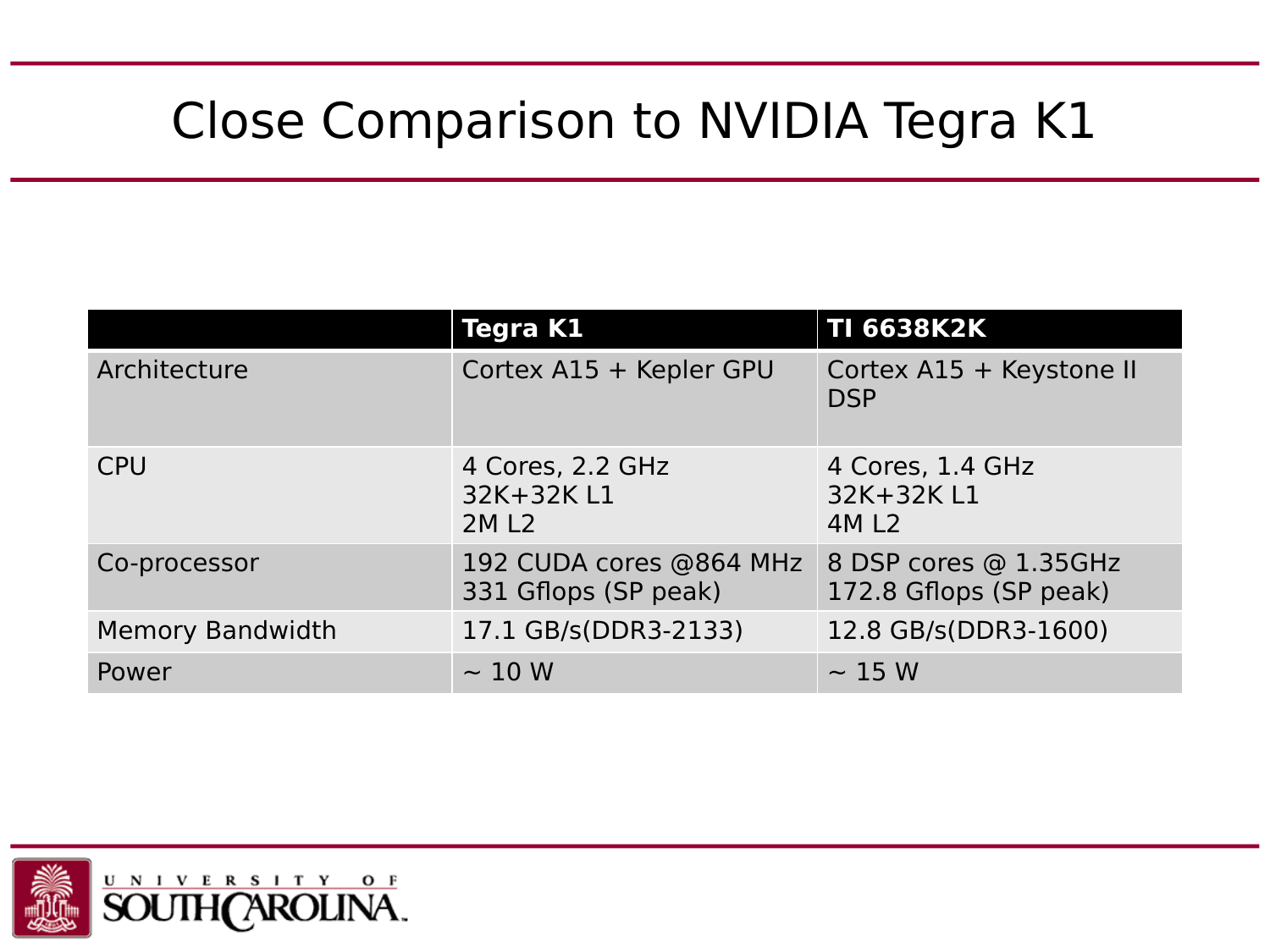

# Close Comparison to NVIDIA Tegra K1
|  | Tegra K1 | TI 6638K2K |
| --- | --- | --- |
| Architecture | Cortex A15 + Kepler GPU | Cortex A15 + Keystone II DSP |
| CPU | 4 Cores, 2.2 GHz 32K+32K L1 2M L2 | 4 Cores, 1.4 GHz 32K+32K L1 4M L2 |
| Co-processor | 192 CUDA cores @864 MHz 331 Gflops (SP peak) | 8 DSP cores @ 1.35GHz 172.8 Gflops (SP peak) |
| Memory Bandwidth | 17.1 GB/s(DDR3-2133) | 12.8 GB/s(DDR3-1600) |
| Power | ~ 10 W | ~ 15 W |